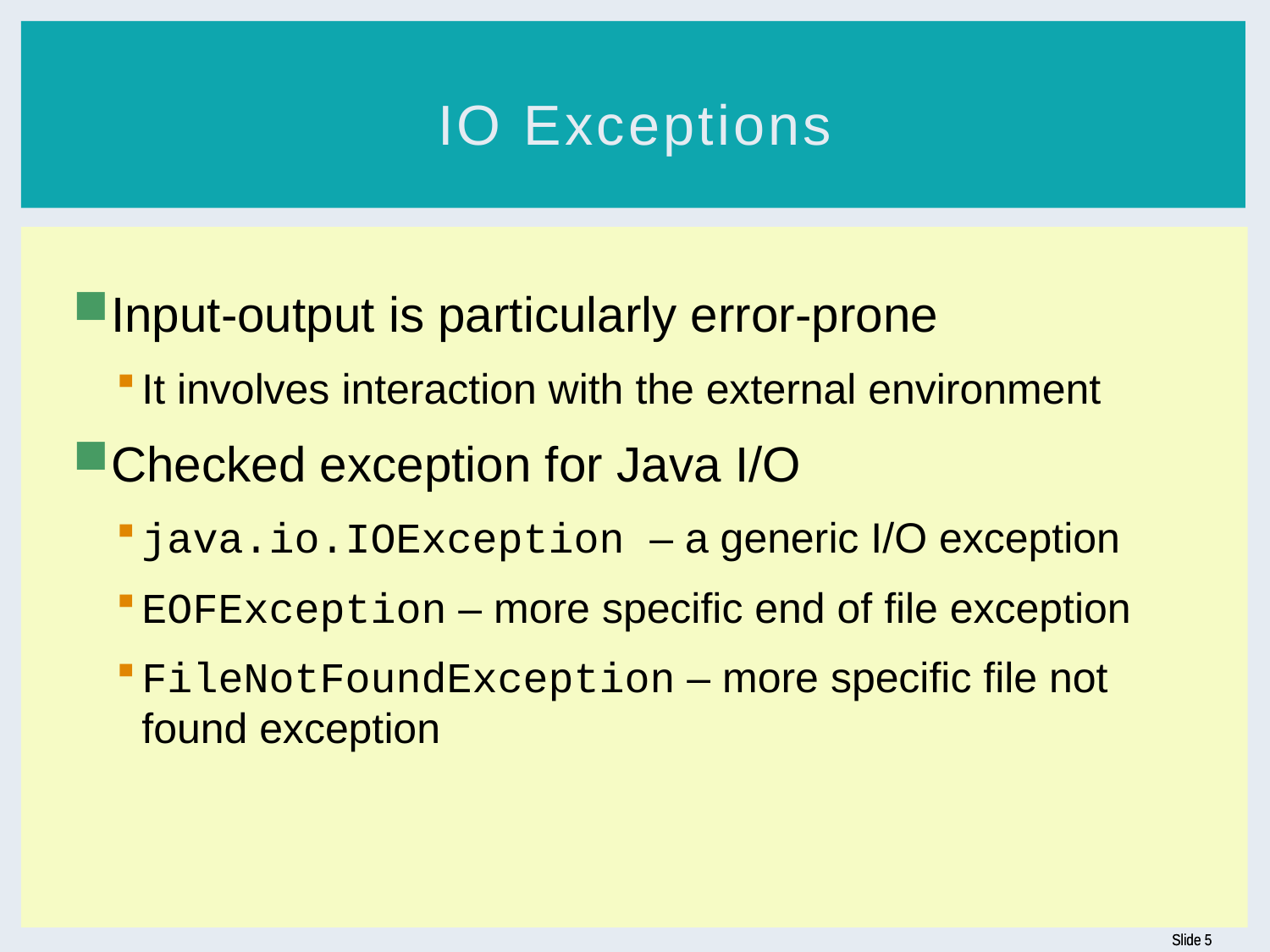

# IO Exceptions
Input-output is particularly error-prone
It involves interaction with the external environment
Checked exception for Java I/O
java.io.IOException – a generic I/O exception
EOFException – more specific end of file exception
FileNotFoundException – more specific file not found exception